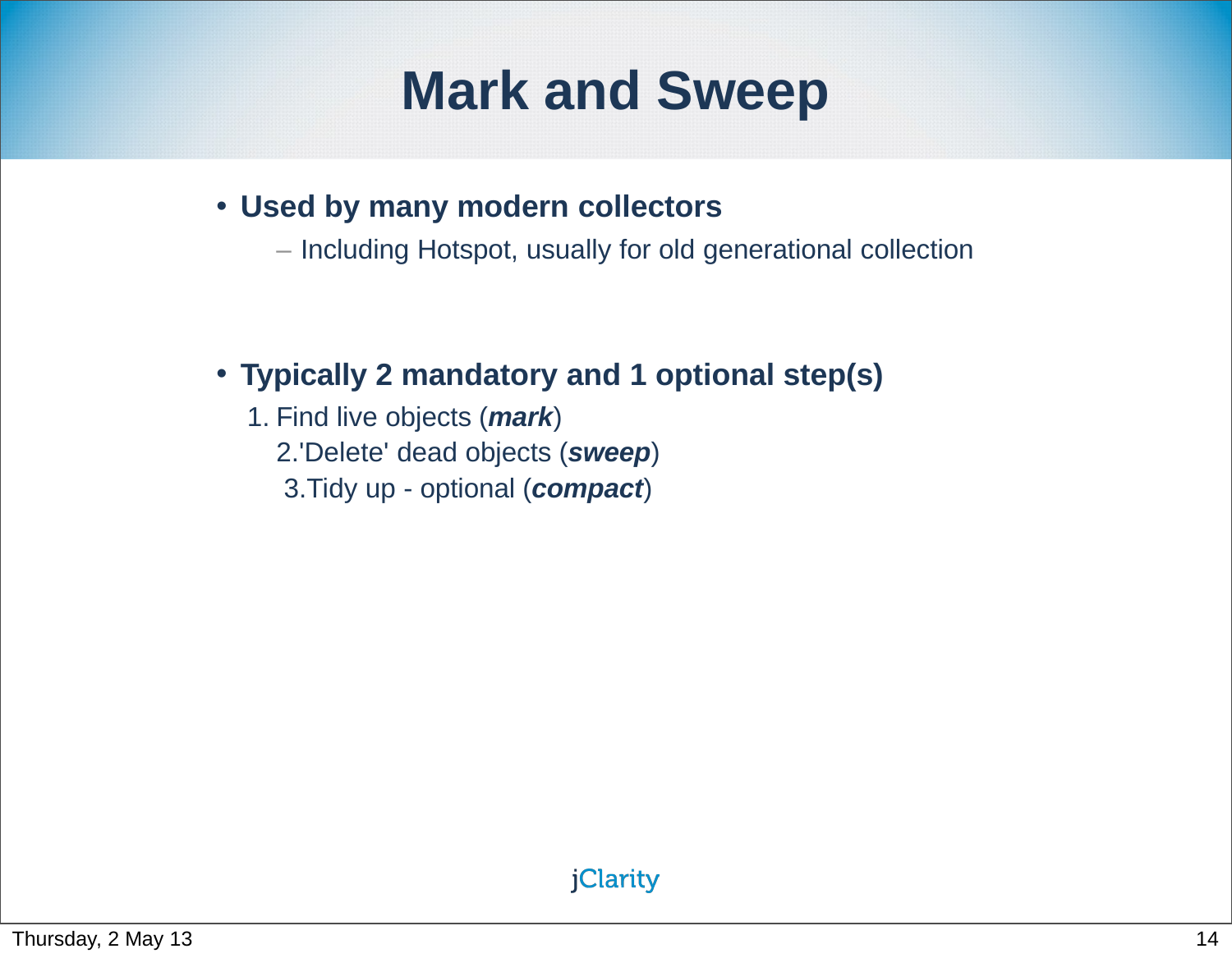

# Mark and Sweep
Used by many modern collectors
– Including Hotspot, usually for old generational collection

Typically 2 mandatory and 1 optional step(s)
Find live objects (mark)  2.'Delete' dead objects (sweep)  3.Tidy up - optional (compact)
Thursday, 2 May 13
14